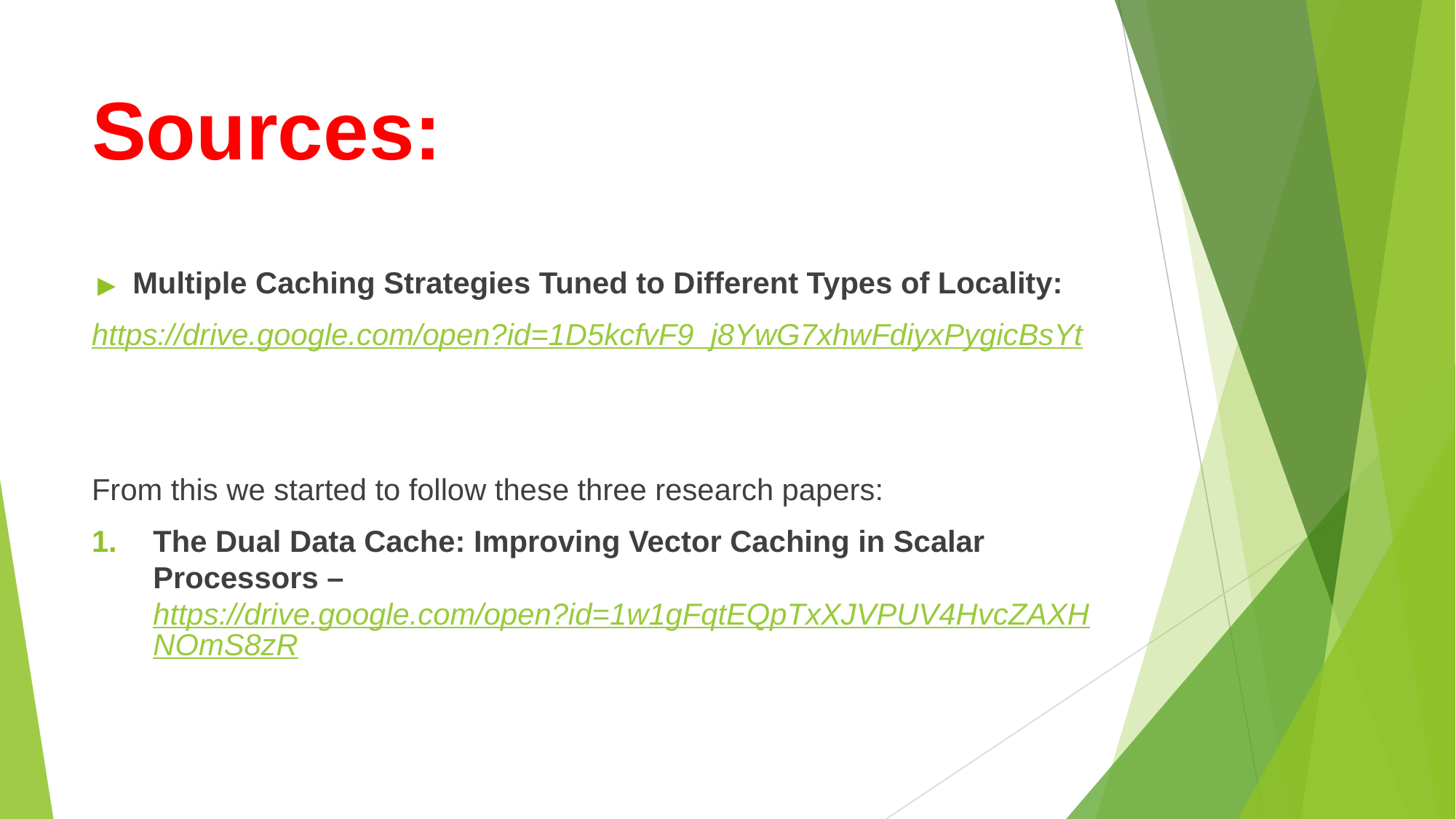

# Sources:
Multiple Caching Strategies Tuned to Different Types of Locality:
https://drive.google.com/open?id=1D5kcfvF9_j8YwG7xhwFdiyxPygicBsYt

From this we started to follow these three research papers:
The Dual Data Cache: Improving Vector Caching in Scalar Processors –https://drive.google.com/open?id=1w1gFqtEQpTxXJVPUV4HvcZAXHNOmS8zR